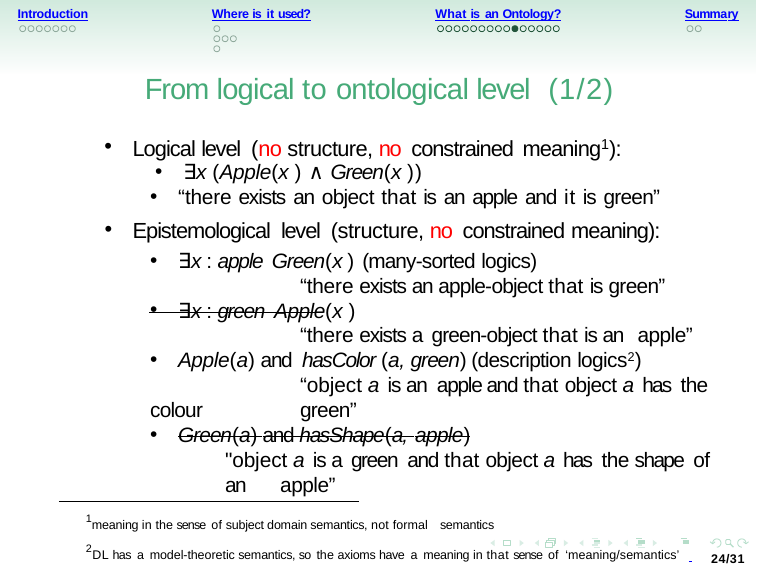

Introduction
Where is  it used?
What is  an Ontology?
Summary

From logical to ontological level  (1/2)
Logical level  (no structure, no  constrained meaning1):

∃x (Apple(x ) ∧ Green(x ))

“there exists an object that is an apple and it is green”

Epistemological  level  (structure, no  constrained meaning):

∃x : apple  Green(x ) (many-sorted logics)

	“there exists an apple-object that is green”
∃x : green  Apple(x )

	“there exists a  green-object that is an  apple”
Apple(a) and  hasColor (a, green) (description logics2)
	“object a  is an  apple and that object a  has  the colour  	green”
Green(a) and hasShape(a, apple)
"object a  is a  green  and that object a  has  the shape  of an

apple”

1meaning in the sense  of subject domain semantics, not formal   semantics
2DL has  a  model-theoretic semantics, so  the axioms have  a  meaning in that sense  of ‘meaning/semantics’

24/31